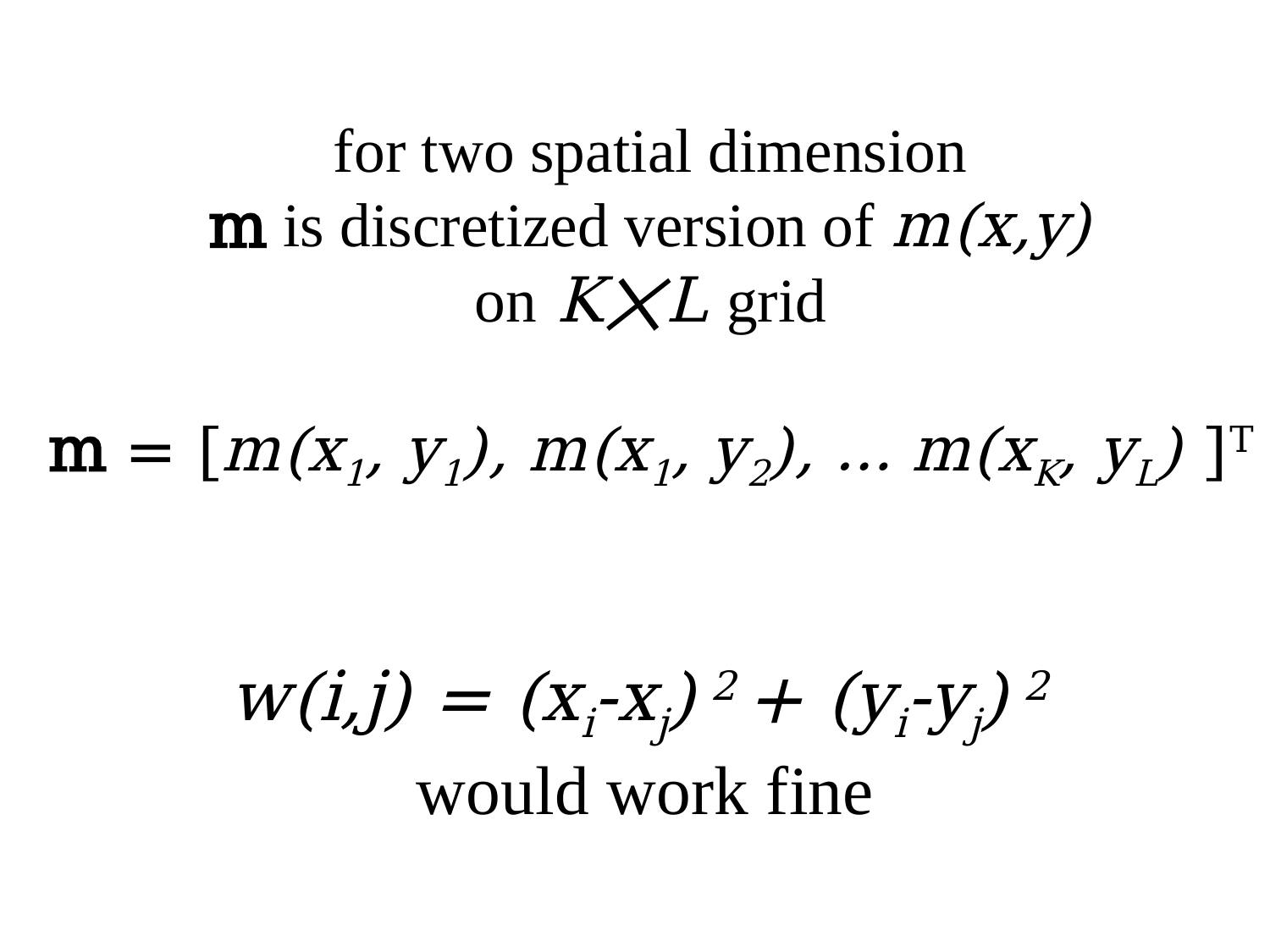

# for two spatial dimension m is discretized version of m(x,y) on K⨉L grid m = [m(x1, y1), m(x1, y2), … m(xK, yL) ]T
w(i,j) = (xi-xj) 2 + (yi-yj) 2
would work fine